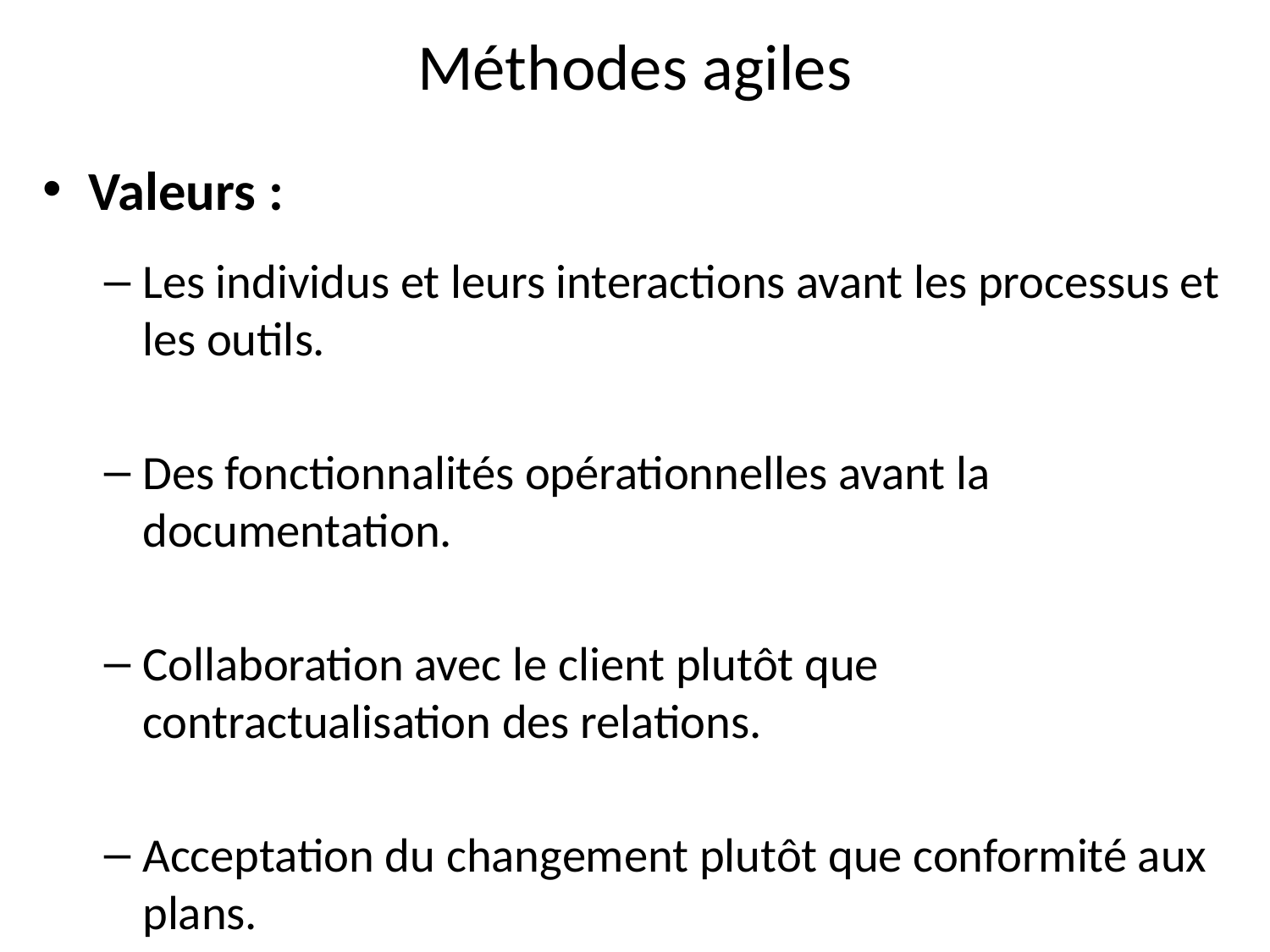

# Méthodes agiles
Valeurs :
Les individus et leurs interactions avant les processus et les outils.

Des fonctionnalités opérationnelles avant la documentation.

Collaboration avec le client plutôt que contractualisation des relations.

Acceptation du changement plutôt que conformité aux plans.